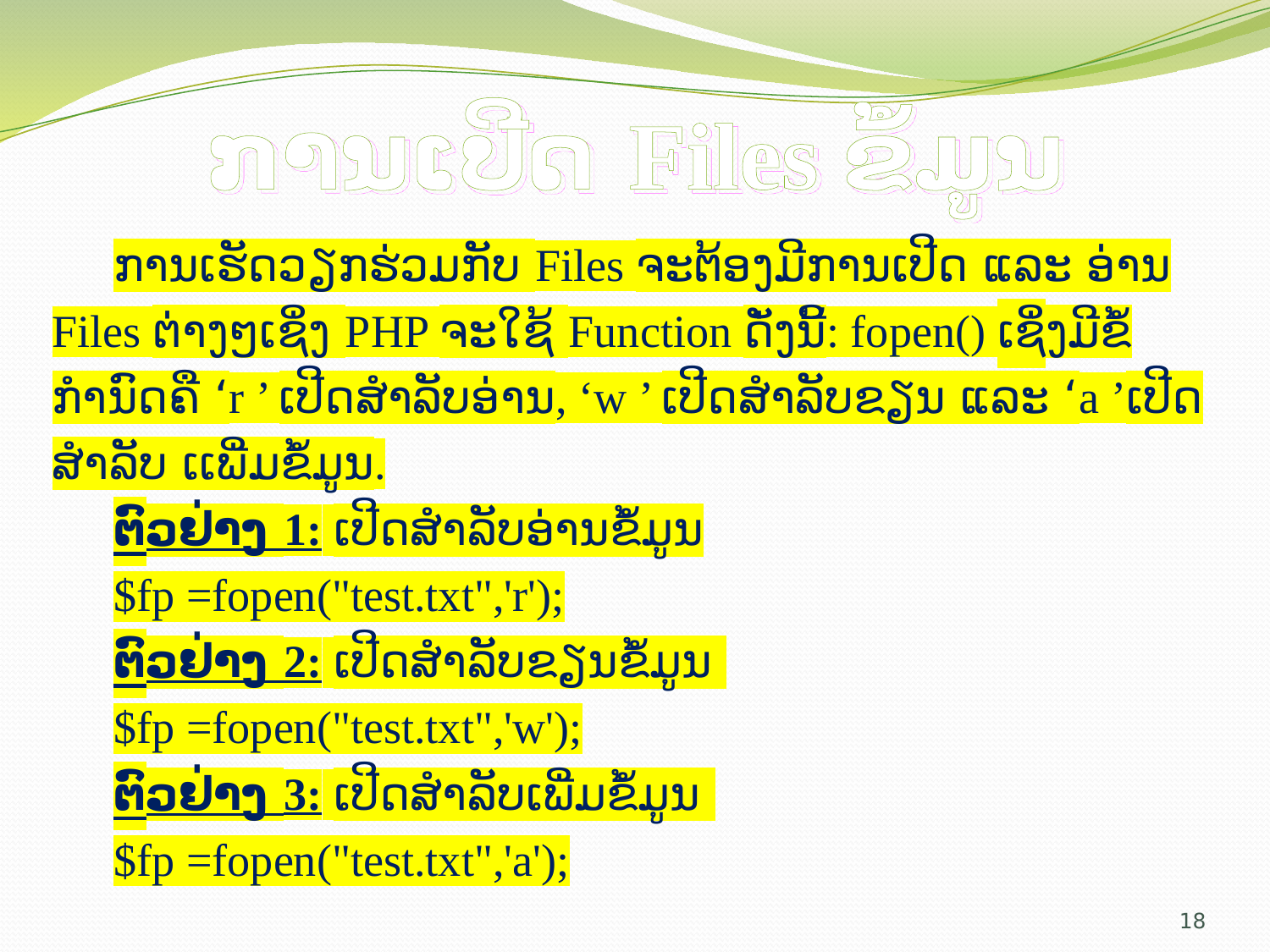

# ການເປີດ Files ຂໍ້ມູນ
ການເຮັດວຽກຮ່ວມກັບ Files ຈະຕ້ອງມີການເປີດ ແລະ ອ່ານ Files ຕ່າງໆເຊິ່ງ PHP ຈະໃຊ້ Function ດັ່ງນີ້: fopen() ເຊິ່ງມີຂໍ້ກຳນົດຄື ‘r ’ ເປີດສຳລັບອ່ານ, ‘w ’ ເປີດສຳລັບຂຽນ ແລະ ‘a ’ເປີດສຳລັບ ເເພີ່ມຂໍ້ມູນ.
ຕົວຢ່າງ 1: ເປີດສຳລັບອ່ານຂໍ້ມູນ
$fp =fopen("test.txt",'r');
ຕົວຢ່າງ 2: ເປີດສຳລັບຂຽນຂໍ້ມູນ
$fp =fopen("test.txt",'w');
ຕົວຢ່າງ 3: ເປີດສຳລັບເພີ່ມຂໍ້ມູນ
$fp =fopen("test.txt",'a');
18